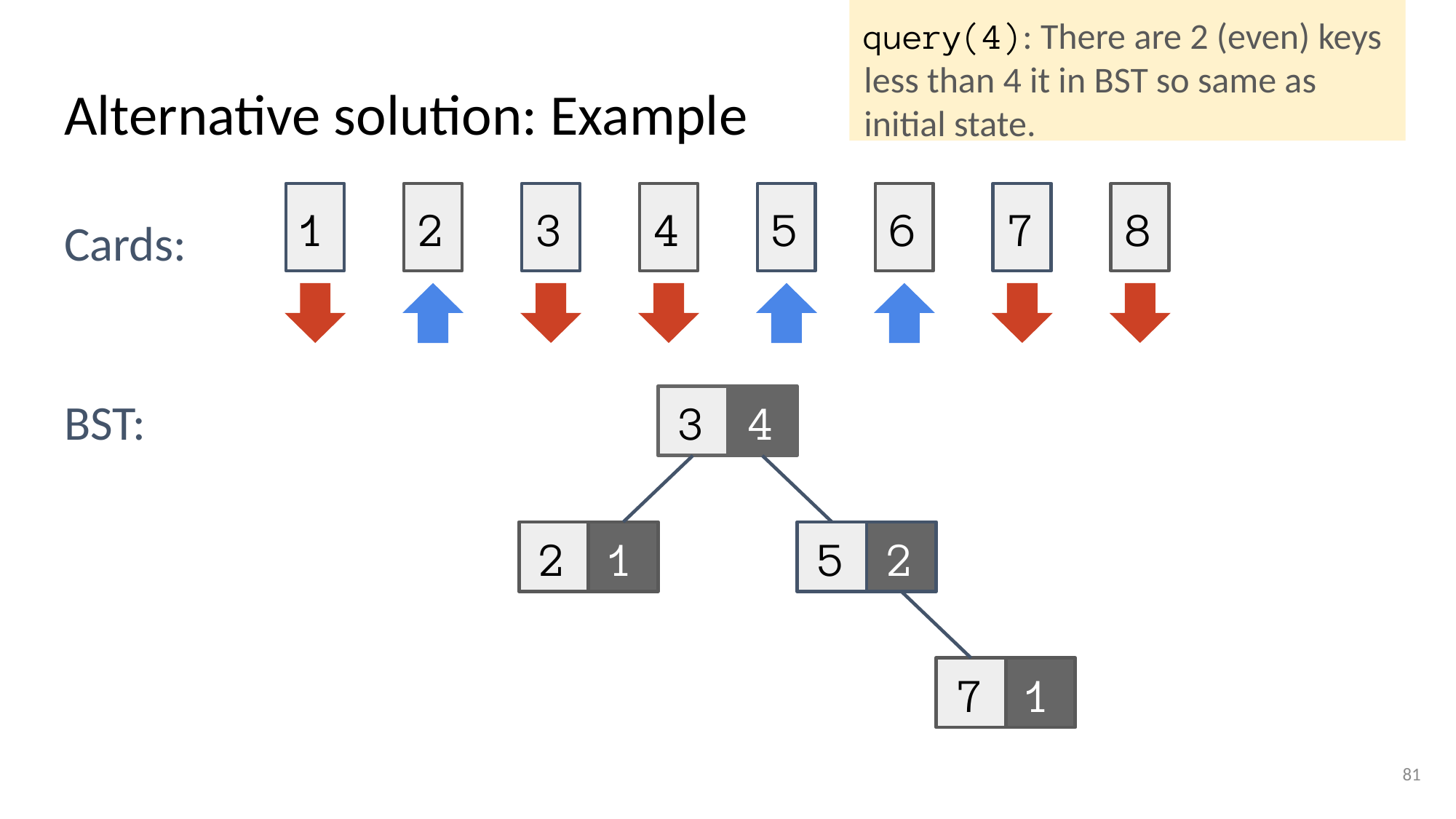

query(4): There are 2 (even) keys less than 4 it in BST so same as initial state.
# Alternative solution: Example
1
2
3
4
5
6
7
8
Cards:

BST:
3
4
2
1
5
2
7
1
81